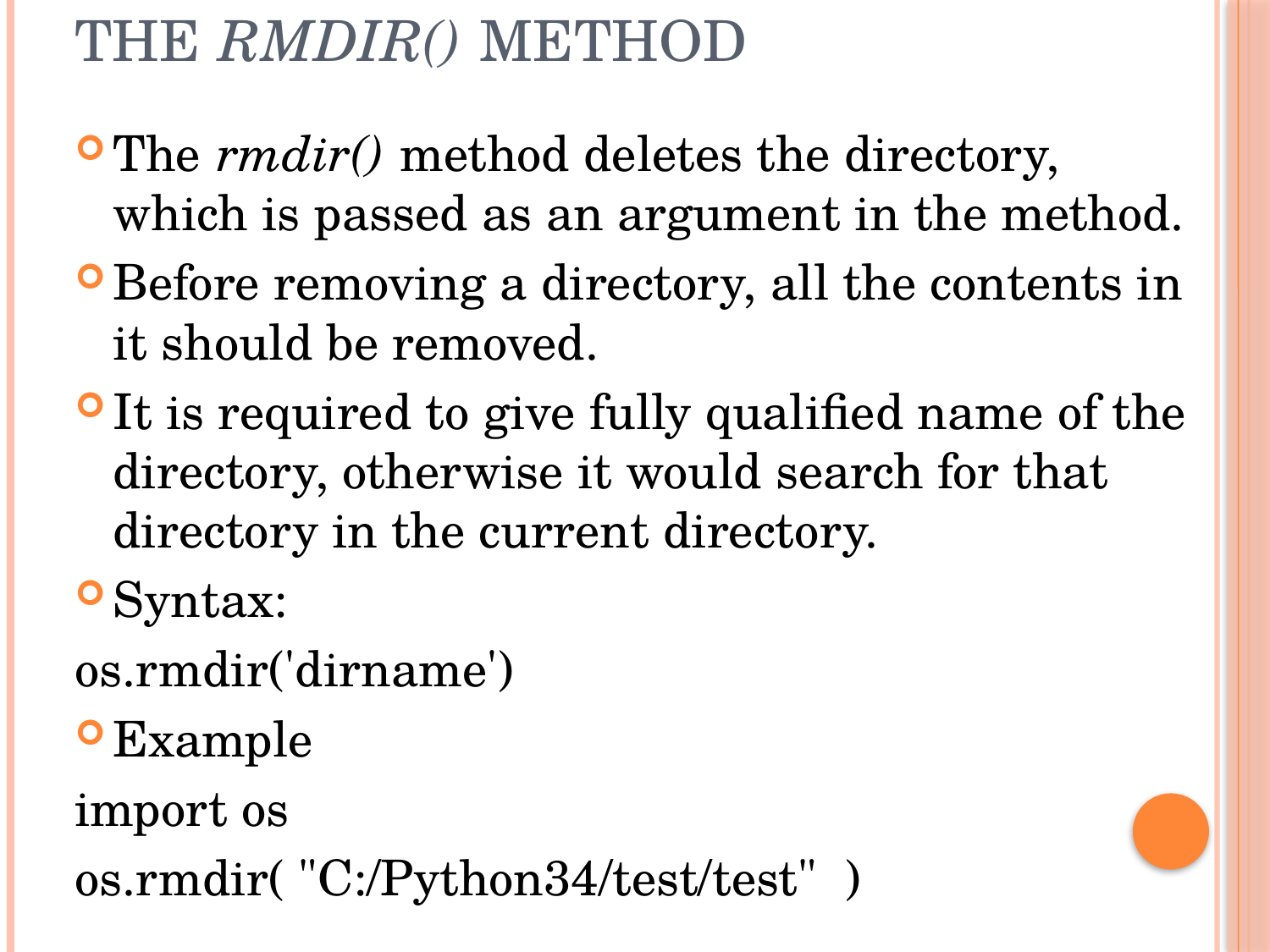

# The rmdir() Method
The rmdir() method deletes the directory, which is passed as an argument in the method.
Before removing a directory, all the contents in it should be removed.
It is required to give fully qualified name of the directory, otherwise it would search for that directory in the current directory.
Syntax:
os.rmdir('dirname')
Example
import os
os.rmdir( "C:/Python34/test/test"  )